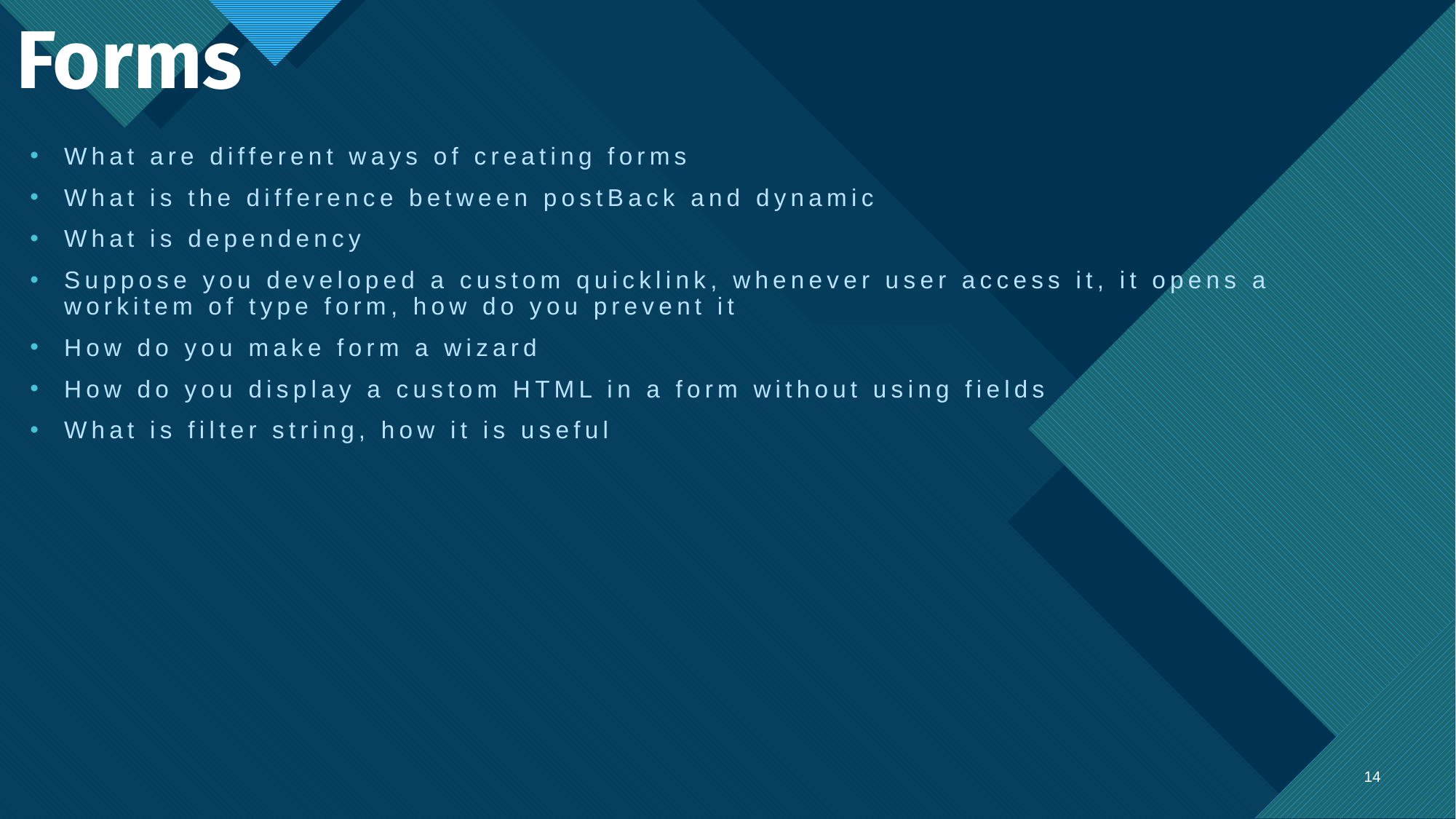

# Forms
What are different ways of creating forms
What is the difference between postBack and dynamic
What is dependency
Suppose you developed a custom quicklink, whenever user access it, it opens a workitem of type form, how do you prevent it
How do you make form a wizard
How do you display a custom HTML in a form without using fields
What is filter string, how it is useful

14